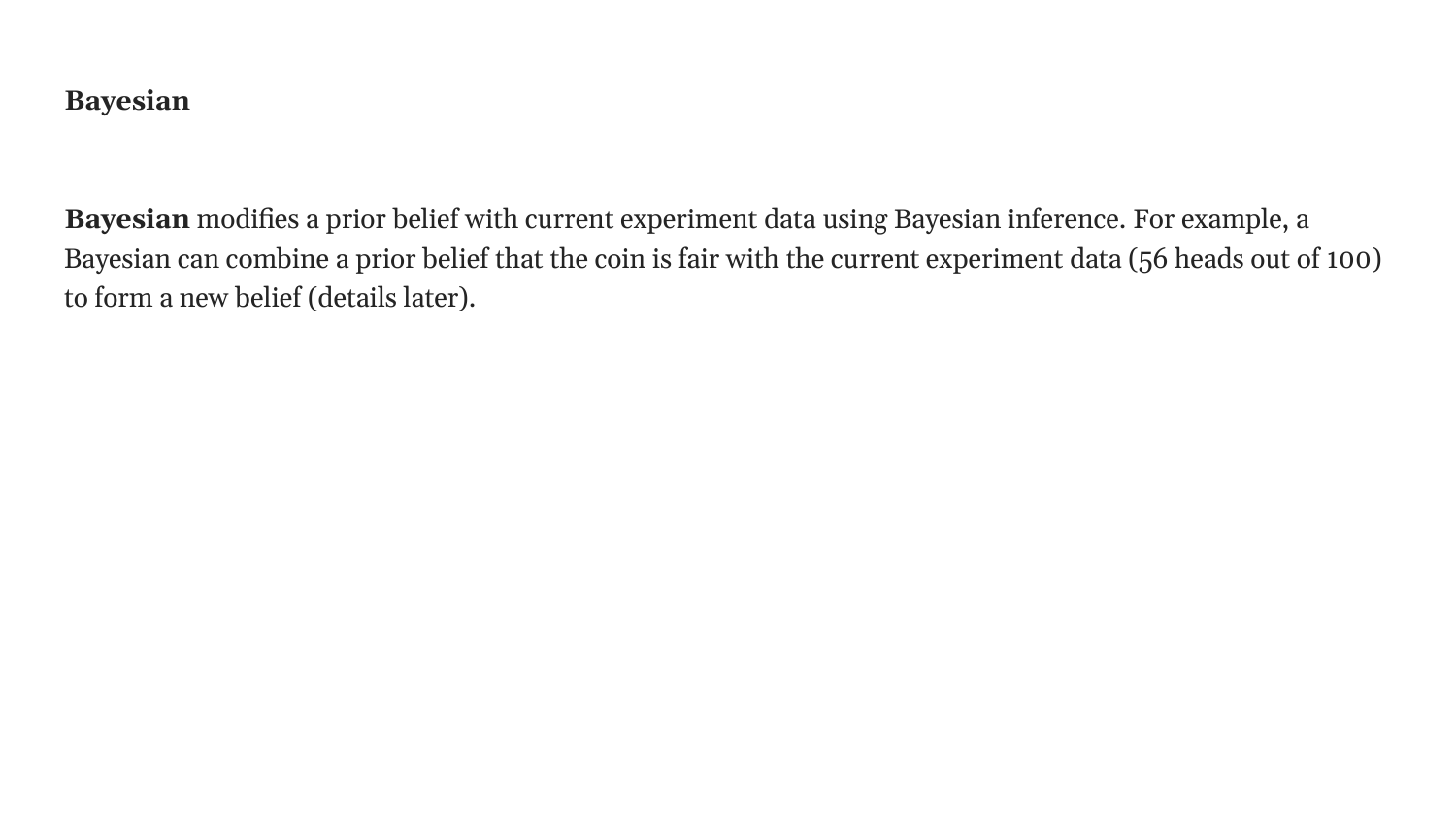

# Bayesian
Bayesian modifies a prior belief with current experiment data using Bayesian inference. For example, a Bayesian can combine a prior belief that the coin is fair with the current experiment data (56 heads out of 100) to form a new belief (details later).